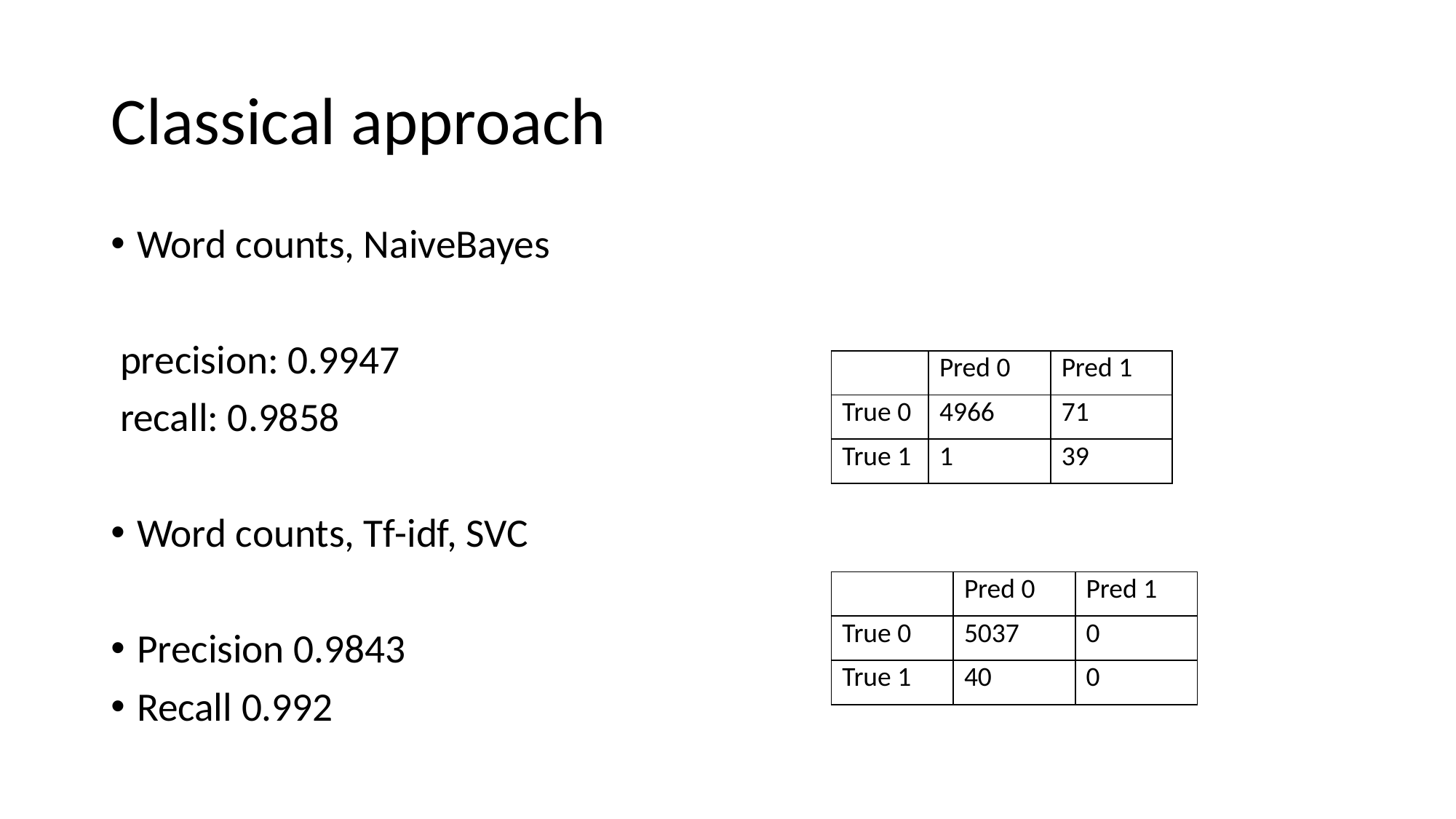

# Classical approach
Word counts, NaiveBayes

 precision: 0.9947
 recall: 0.9858

Word counts, Tf-idf, SVC

Precision 0.9843
Recall 0.992

|  | Pred 0 | Pred 1 |
| --- | --- | --- |
| True 0 | 4966 | 71 |
| True 1 | 1 | 39 |
|  | Pred 0 | Pred 1 |
| --- | --- | --- |
| True 0 | 5037 | 0 |
| True 1 | 40 | 0 |